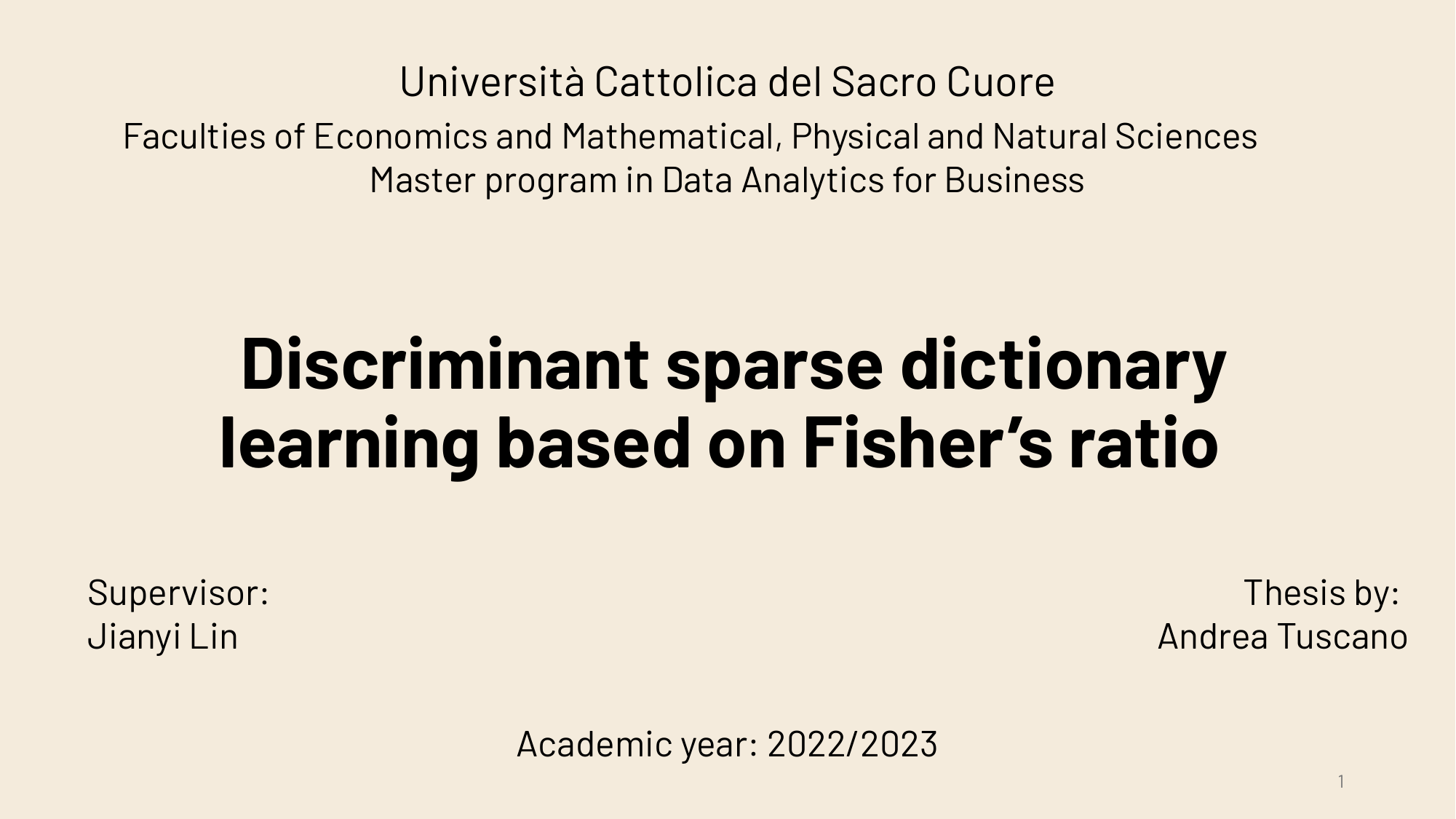

Università Cattolica del Sacro Cuore
Faculties of Economics and Mathematical, Physical and Natural Sciences
Master program in Data Analytics for Business
# Discriminant sparse dictionary learning based on Fisher’s ratio
Supervisor:
Jianyi Lin
Thesis by:
Andrea Tuscano
Academic year: 2022/2023
1